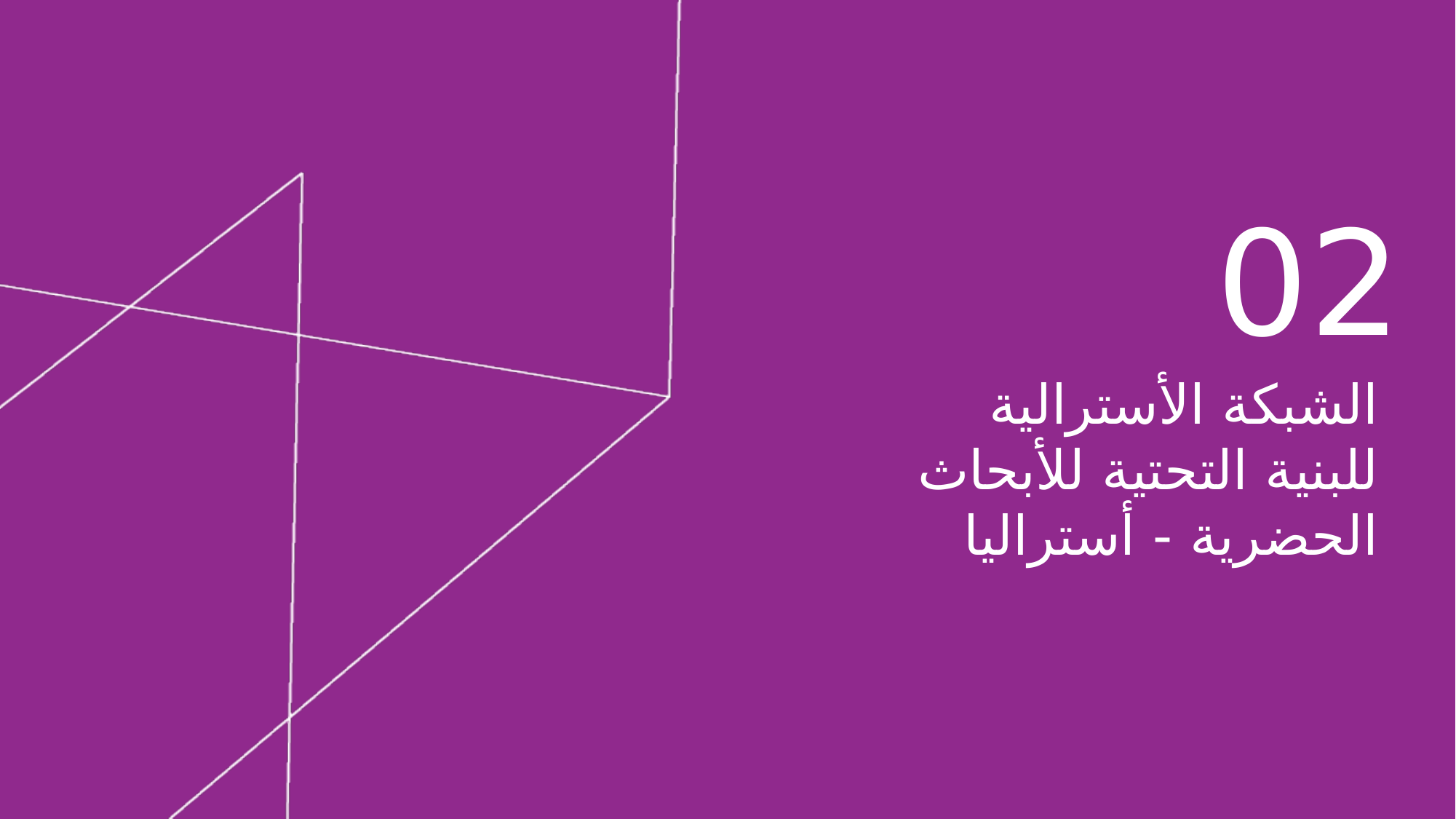

02
الشبكة الأسترالية للبنية التحتية للأبحاث الحضرية - أستراليا